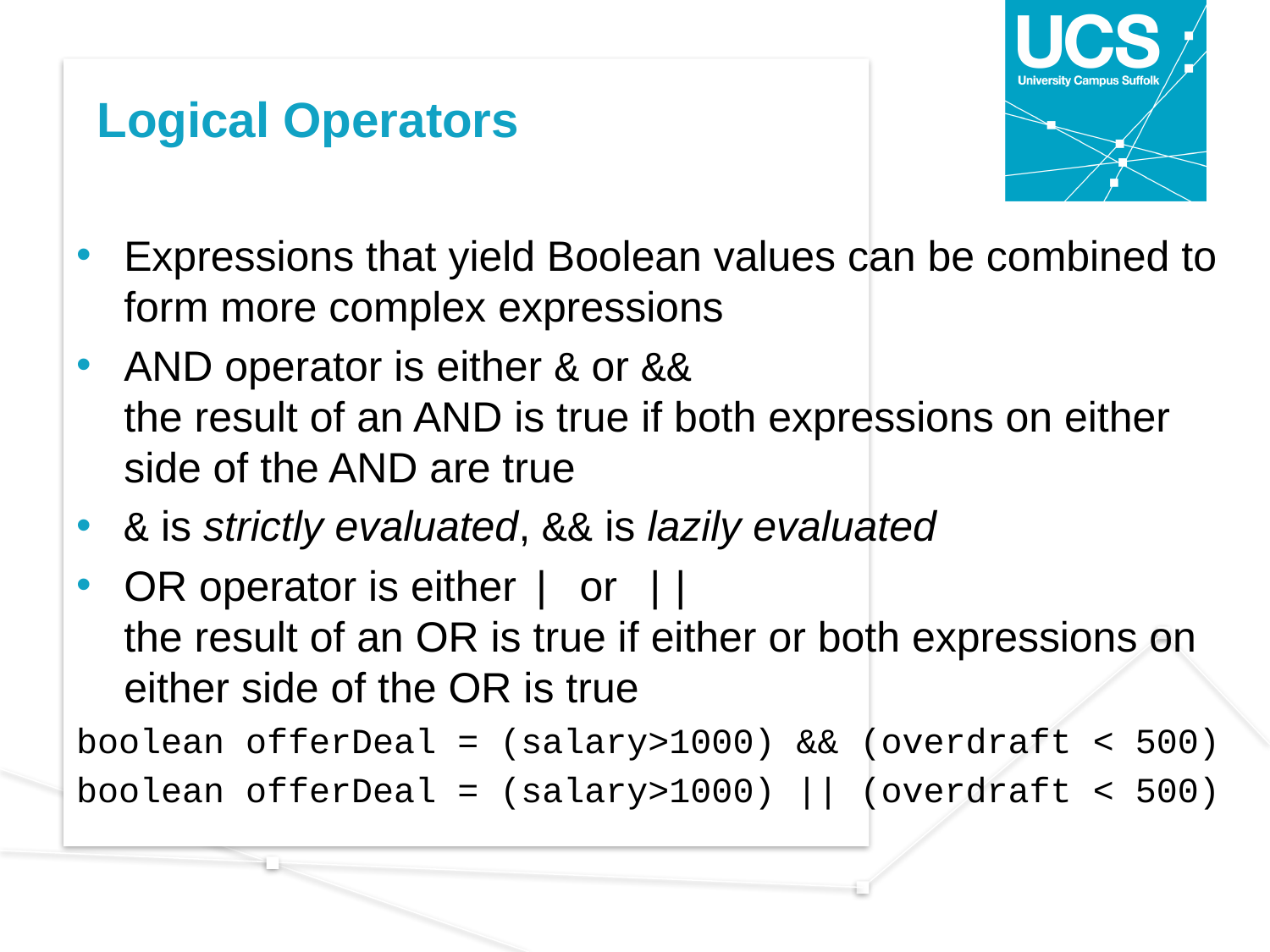

# Logical Operators
Expressions that yield Boolean values can be combined to form more complex expressions
AND operator is either & or &&
the result of an AND is true if both expressions on either side of the AND are true
& is strictly evaluated, && is lazily evaluated
OR operator is either | or ||
the result of an OR is true if either or both expressions on either side of the OR is true
boolean offerDeal = (salary>1000) && (overdraft < 500)
boolean offerDeal = (salary>1000) || (overdraft < 500)